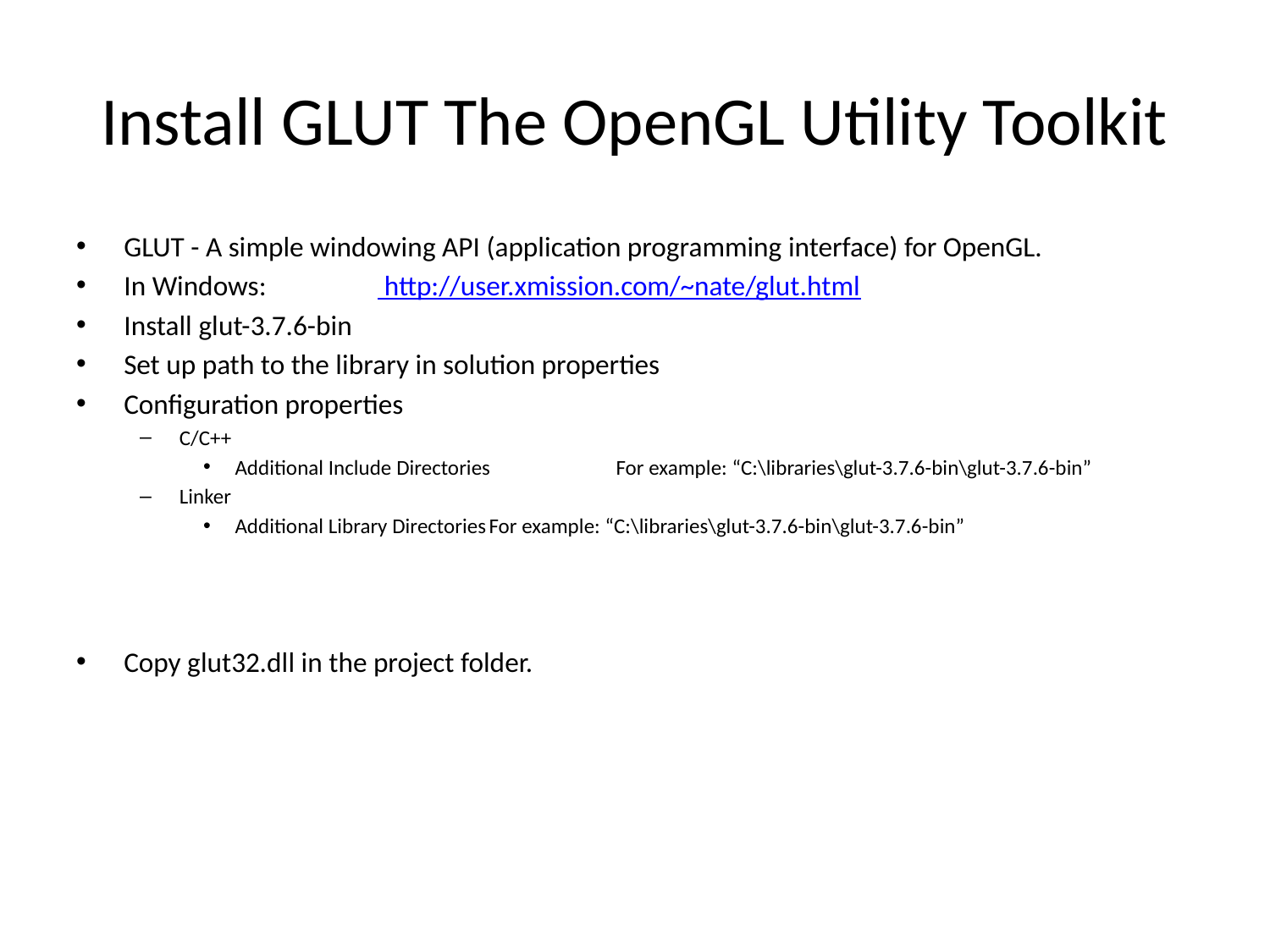

# Install GLUT The OpenGL Utility Toolkit
GLUT - A simple windowing API (application programming interface) for OpenGL.
In Windows: 	 http://user.xmission.com/~nate/glut.html
Install glut-3.7.6-bin
Set up path to the library in solution properties
Configuration properties
C/C++
Additional Include Directories	For example: “C:\libraries\glut-3.7.6-bin\glut-3.7.6-bin”
Linker
Additional Library Directories	For example: “C:\libraries\glut-3.7.6-bin\glut-3.7.6-bin”

Copy glut32.dll in the project folder.